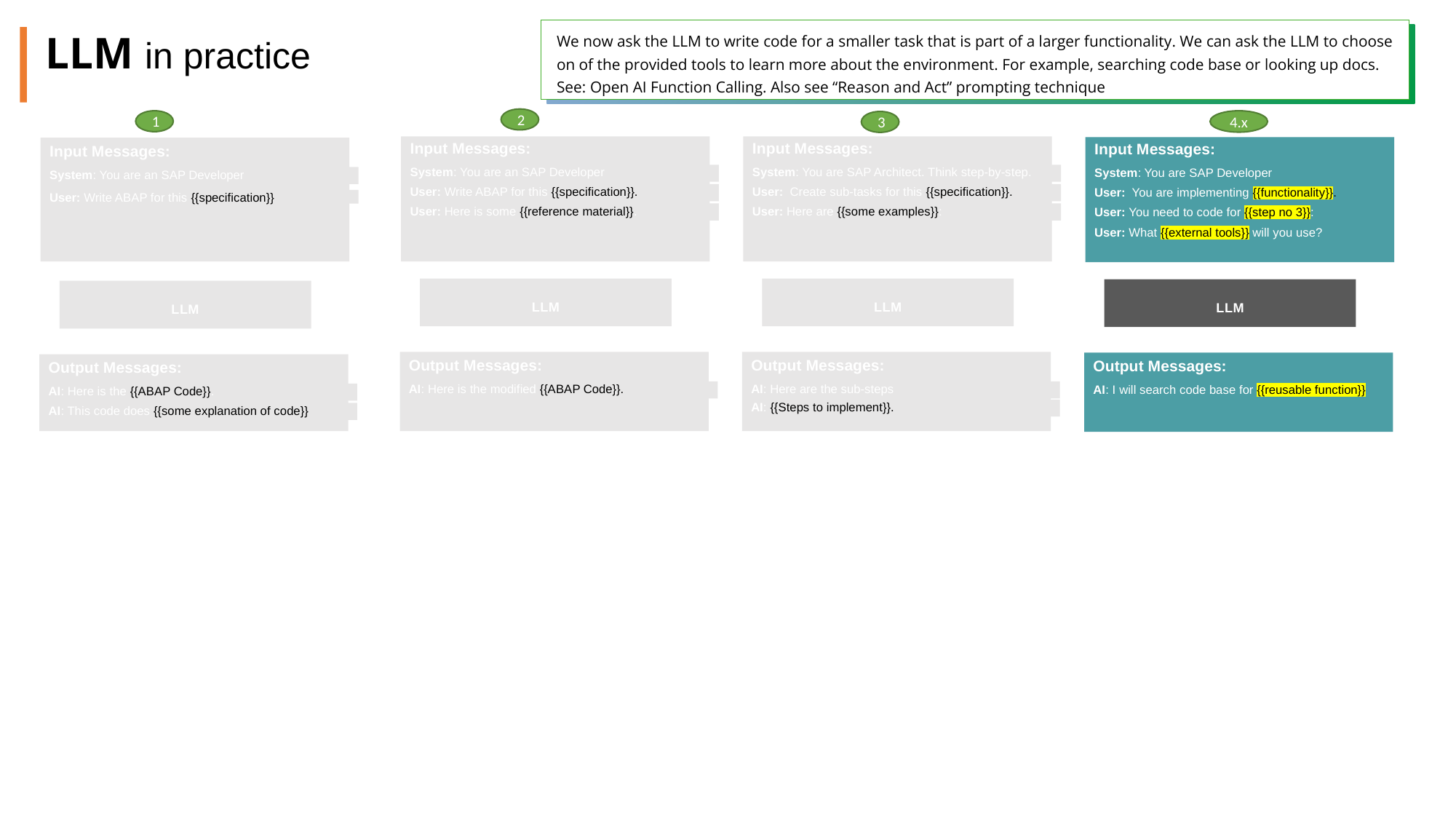

We now ask the LLM to write code for a smaller task that is part of a larger functionality. We can ask the LLM to choose on of the provided tools to learn more about the environment. For example, searching code base or looking up docs.
See: Open AI Function Calling. Also see “Reason and Act” prompting technique

LLM in practice

2
1
4.x
3

Input Messages:
System: You are an SAP Developer
User: Write ABAP for this {{specification}}.
User: Here is some {{reference material}}.
LLM

Output Messages:
AI: Here is the modified {{ABAP Code}}.

Input Messages:
System: You are SAP Architect. Think step-by-step.
User:  Create sub-tasks for this {{specification}}.
User: Here are {{some examples}}:
LLM

Output Messages:
AI: Here are the sub-steps
AI: {{Steps to implement}}.

Input Messages:
System: You are SAP Developer
User:  You are implementing {{functionality}}.
User: You need to code for {{step no 3}}:
User: What {{external tools}} will you use?
LLM

Output Messages:
AI: I will search code base for {{reusable function}}

Input Messages:
System: You are an SAP Developer
User: Write ABAP for this {{specification}}
LLM

Output Messages:
AI: Here is the {{ABAP Code}}.
AI: This code does {{some explanation of code}}